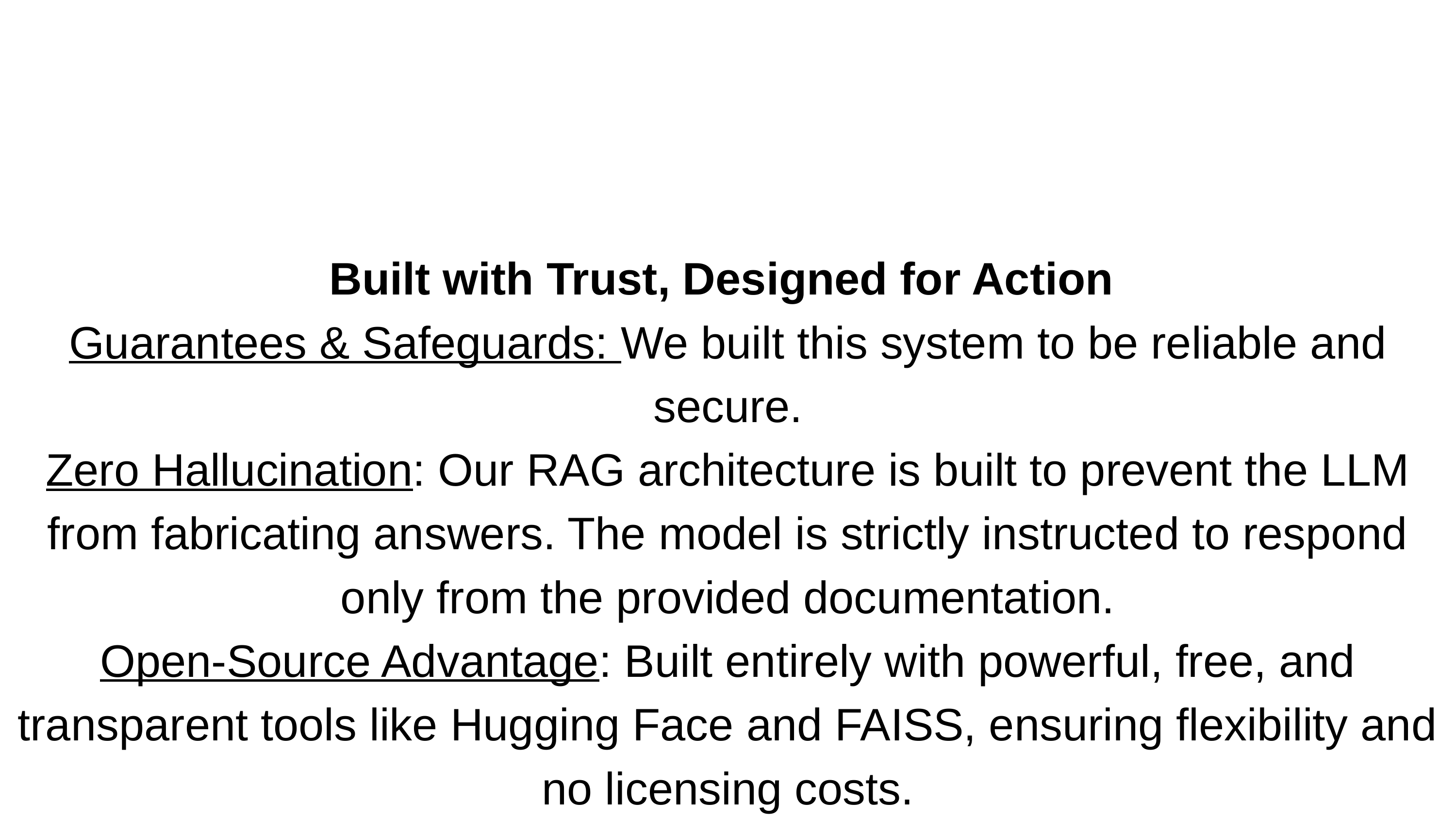

Built with Trust, Designed for Action
Guarantees & Safeguards: We built this system to be reliable and secure.
Zero Hallucination: Our RAG architecture is built to prevent the LLM from fabricating answers. The model is strictly instructed to respond only from the provided documentation.
Open-Source Advantage: Built entirely with powerful, free, and transparent tools like Hugging Face and FAISS, ensuring flexibility and no licensing costs.
Scalable Architecture: The modular design allows for future growth. We can easily ingest thousands more documents or upgrade the models as needed.